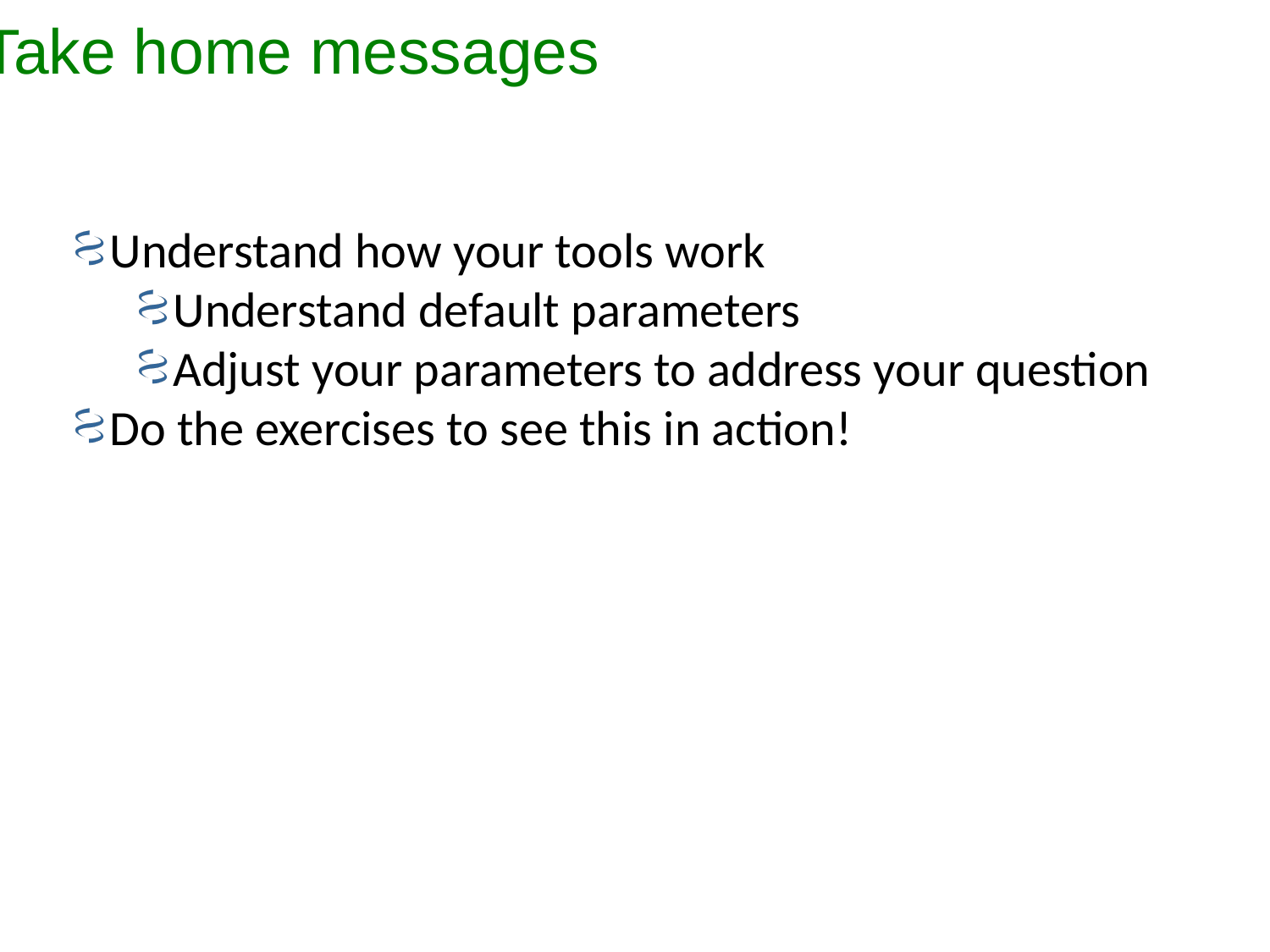

Take home messages
Understand how your tools work
Understand default parameters
Adjust your parameters to address your question
Do the exercises to see this in action!